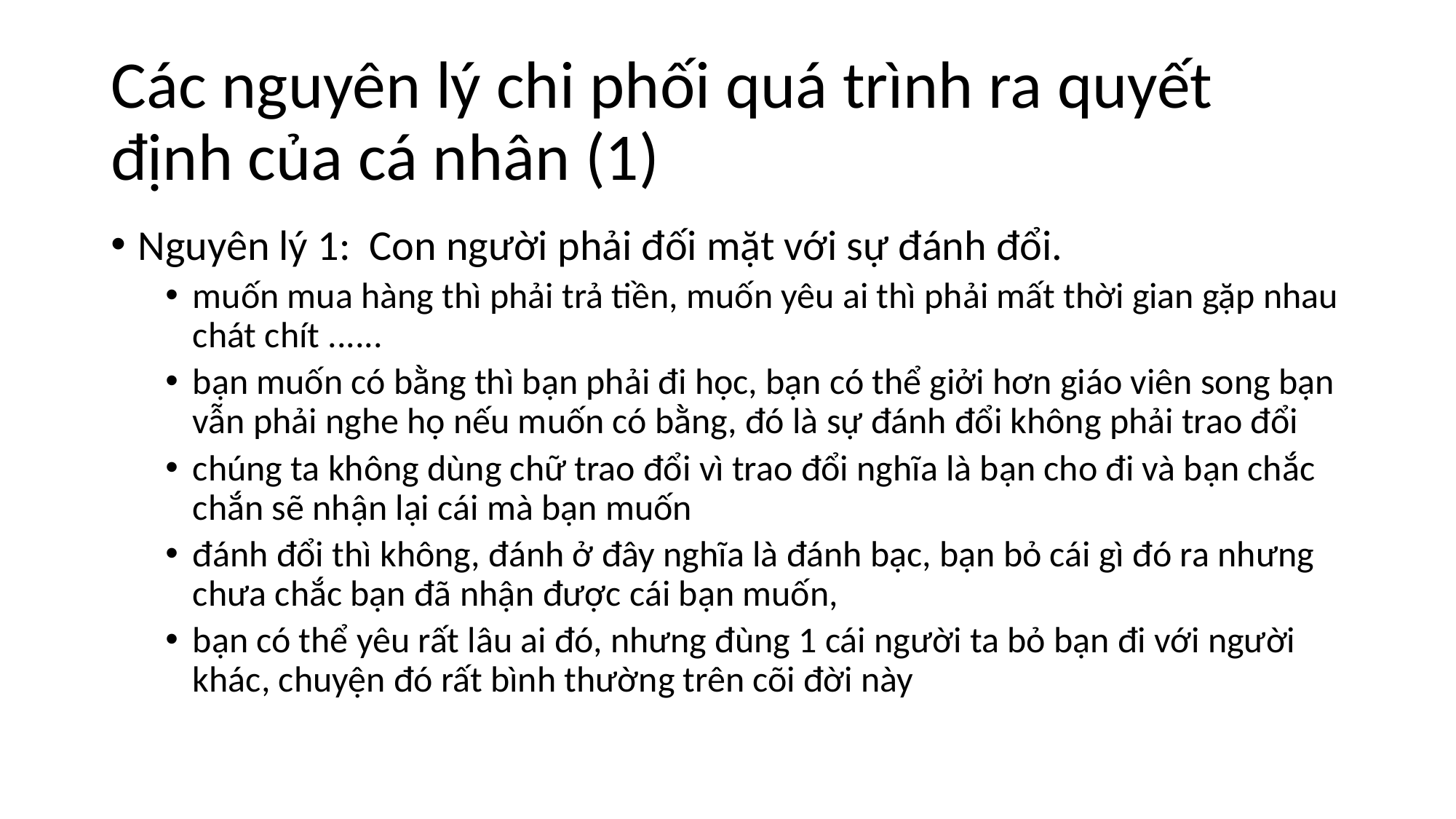

# Các nguyên lý chi phối quá trình ra quyết định của cá nhân (1)
Nguyên lý 1:  Con người phải đối mặt với sự đánh đổi.
muốn mua hàng thì phải trả tiền, muốn yêu ai thì phải mất thời gian gặp nhau chát chít ......
bạn muốn có bằng thì bạn phải đi học, bạn có thể giởi hơn giáo viên song bạn vẫn phải nghe họ nếu muốn có bằng, đó là sự đánh đổi không phải trao đổi
chúng ta không dùng chữ trao đổi vì trao đổi nghĩa là bạn cho đi và bạn chắc chắn sẽ nhận lại cái mà bạn muốn
đánh đổi thì không, đánh ở đây nghĩa là đánh bạc, bạn bỏ cái gì đó ra nhưng chưa chắc bạn đã nhận được cái bạn muốn,
bạn có thể yêu rất lâu ai đó, nhưng đùng 1 cái người ta bỏ bạn đi với người khác, chuyện đó rất bình thường trên cõi đời này